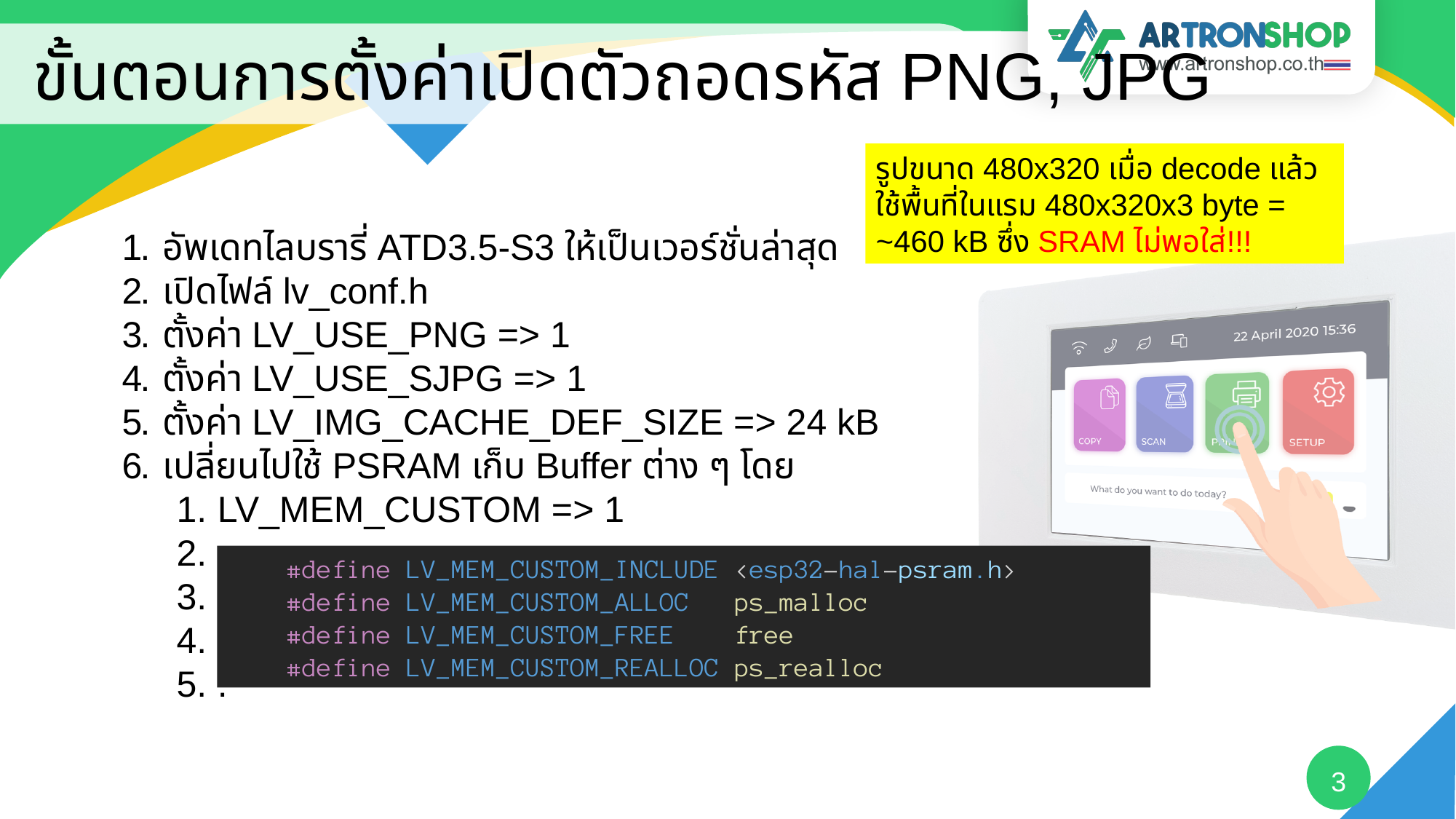

# ขั้นตอนการตั้งค่าเปิดตัวถอดรหัส PNG, JPG
รูปขนาด 480x320 เมื่อ decode แล้ว ใช้พื้นที่ในแรม 480x320x3 byte = ~460 kB ซึ่ง SRAM ไม่พอใส่!!!
อัพเดทไลบรารี่ ATD3.5-S3 ให้เป็นเวอร์ชั่นล่าสุด
เปิดไฟล์ lv_conf.h
ตั้งค่า LV_USE_PNG => 1
ตั้งค่า LV_USE_SJPG => 1
ตั้งค่า LV_IMG_CACHE_DEF_SIZE => 24 kB
เปลี่ยนไปใช้ PSRAM เก็บ Buffer ต่าง ๆ โดย
LV_MEM_CUSTOM => 1
.
.
.
.

    #define LV_MEM_CUSTOM_INCLUDE <esp32-hal-psram.h>
    #define LV_MEM_CUSTOM_ALLOC   ps_malloc
    #define LV_MEM_CUSTOM_FREE    free
    #define LV_MEM_CUSTOM_REALLOC ps_realloc
3